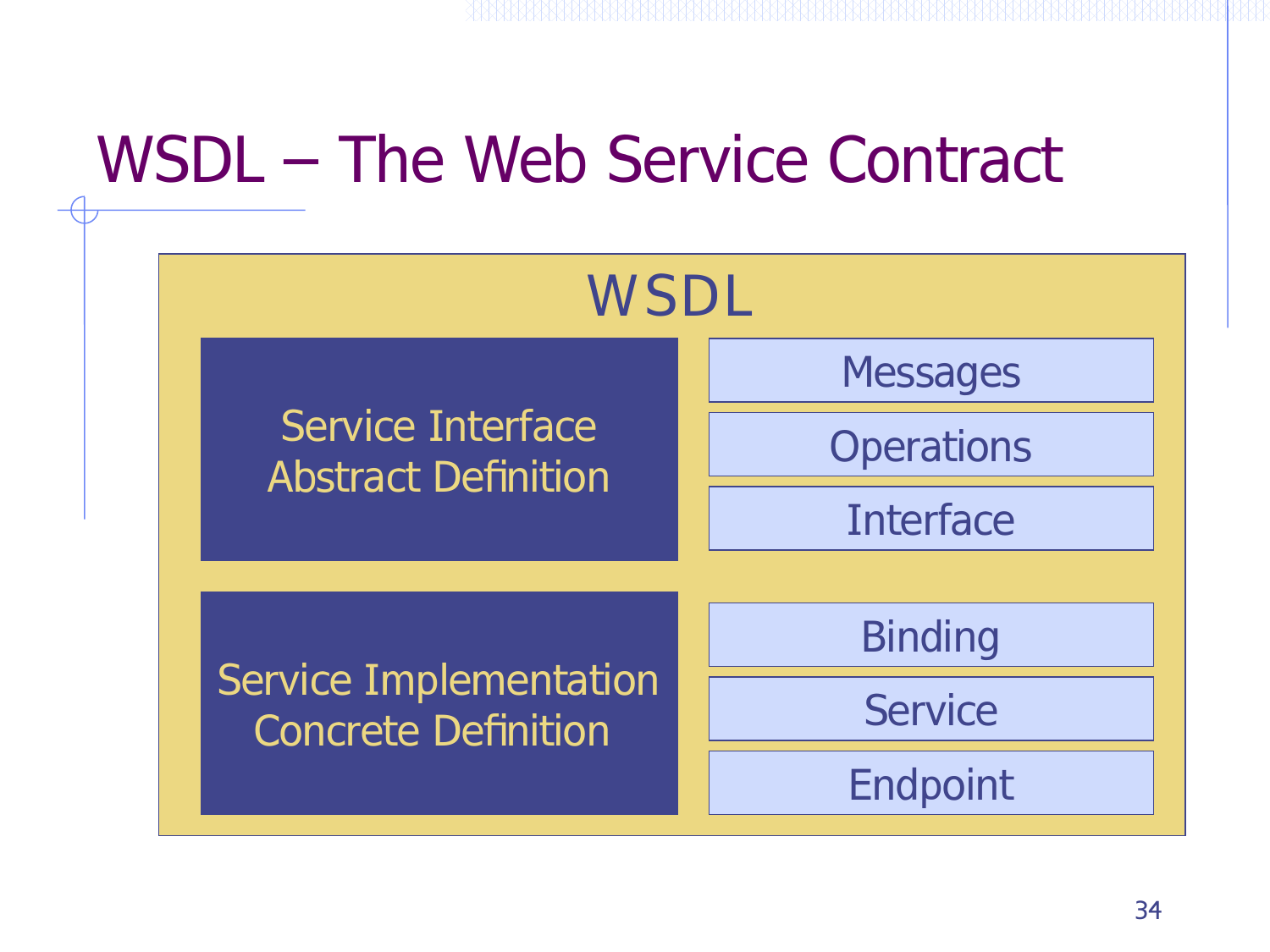

# WSDL – The Web Service Contract
WSDL
Service Interface
Abstract Definition
Messages
Operations
Interface
Service Implementation
Concrete Definition
Binding
Service
Endpoint
34